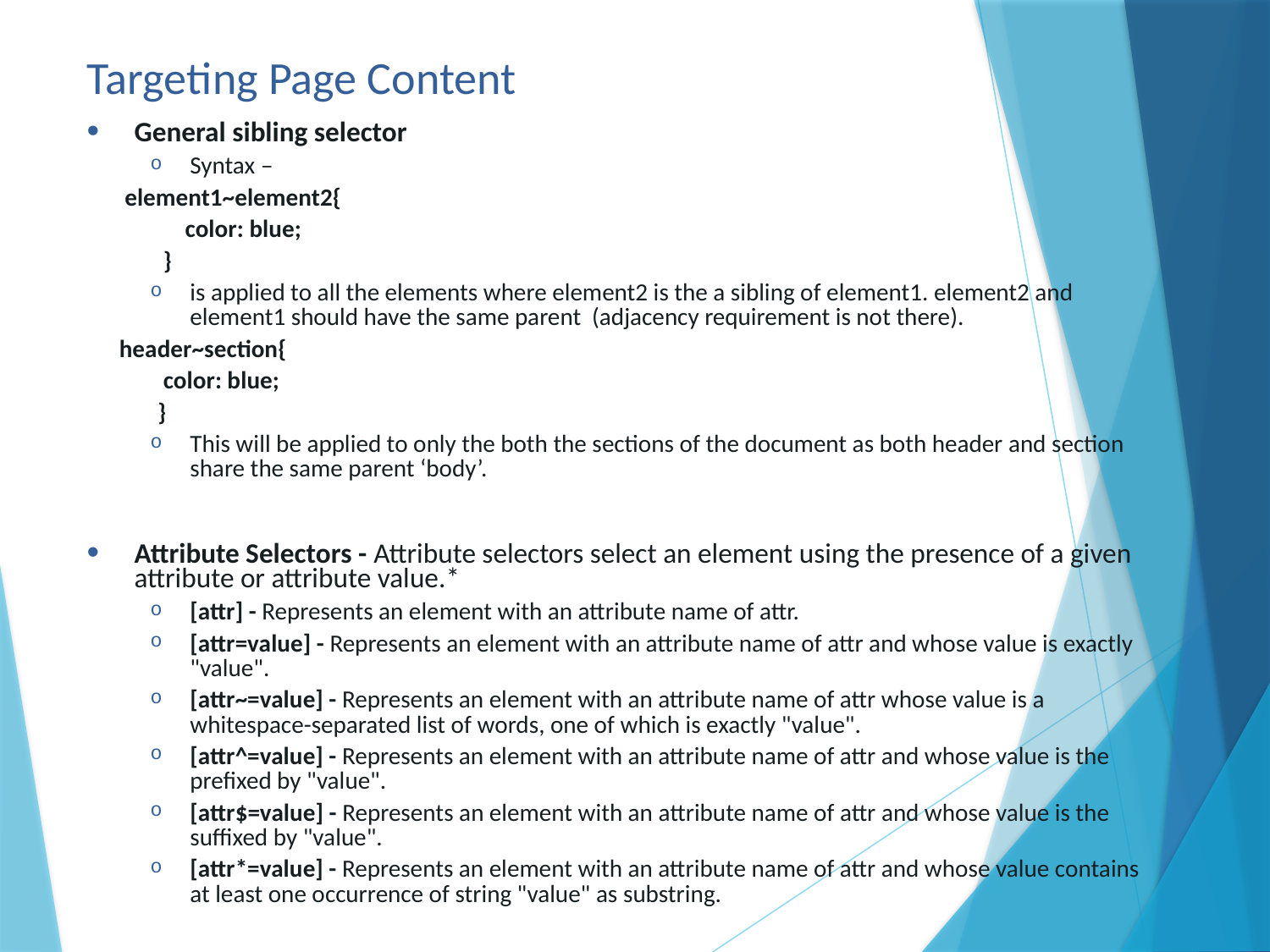

# Targeting Page Content
General sibling selector
Syntax –
 element1~element2{
            color: blue;
        }
is applied to all the elements where element2 is the a sibling of element1. element2 and element1 should have the same parent  (adjacency requirement is not there).
header~section{
        color: blue;
       }
This will be applied to only the both the sections of the document as both header and section share the same parent ‘body’.

Attribute Selectors - Attribute selectors select an element using the presence of a given attribute or attribute value.*
[attr] - Represents an element with an attribute name of attr.
[attr=value] - Represents an element with an attribute name of attr and whose value is exactly "value".
[attr~=value] - Represents an element with an attribute name of attr whose value is a whitespace-separated list of words, one of which is exactly "value".
[attr^=value] - Represents an element with an attribute name of attr and whose value is the prefixed by "value".
[attr$=value] - Represents an element with an attribute name of attr and whose value is the suffixed by "value".
[attr*=value] - Represents an element with an attribute name of attr and whose value contains at least one occurrence of string "value" as substring.